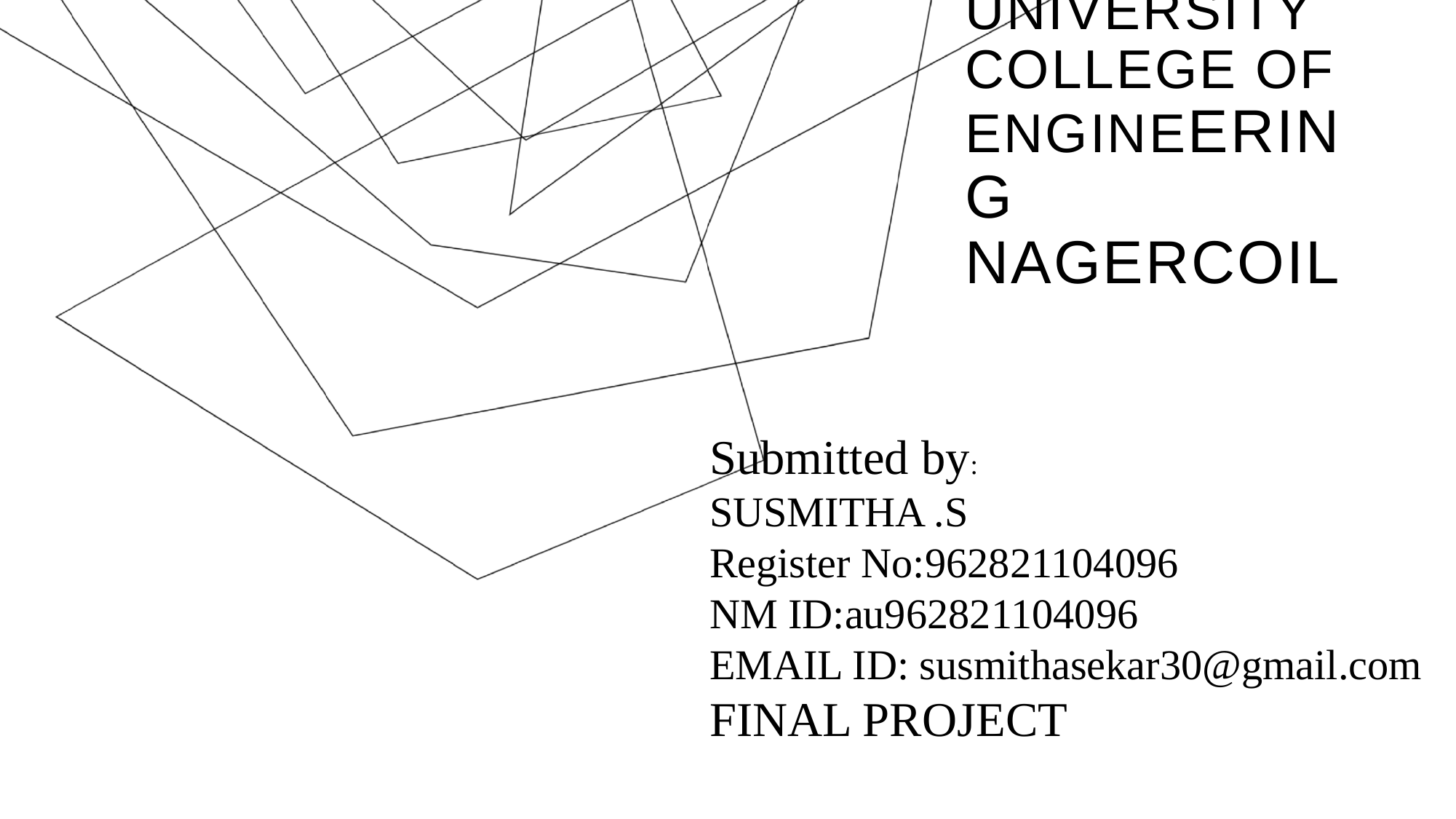

# UNIVERSITY college of engineering nagercoil
Submitted by:
SUSMITHA .S
Register No:962821104096
NM ID:au962821104096
EMAIL ID: susmithasekar30@gmail.com
FINAL PROJECT